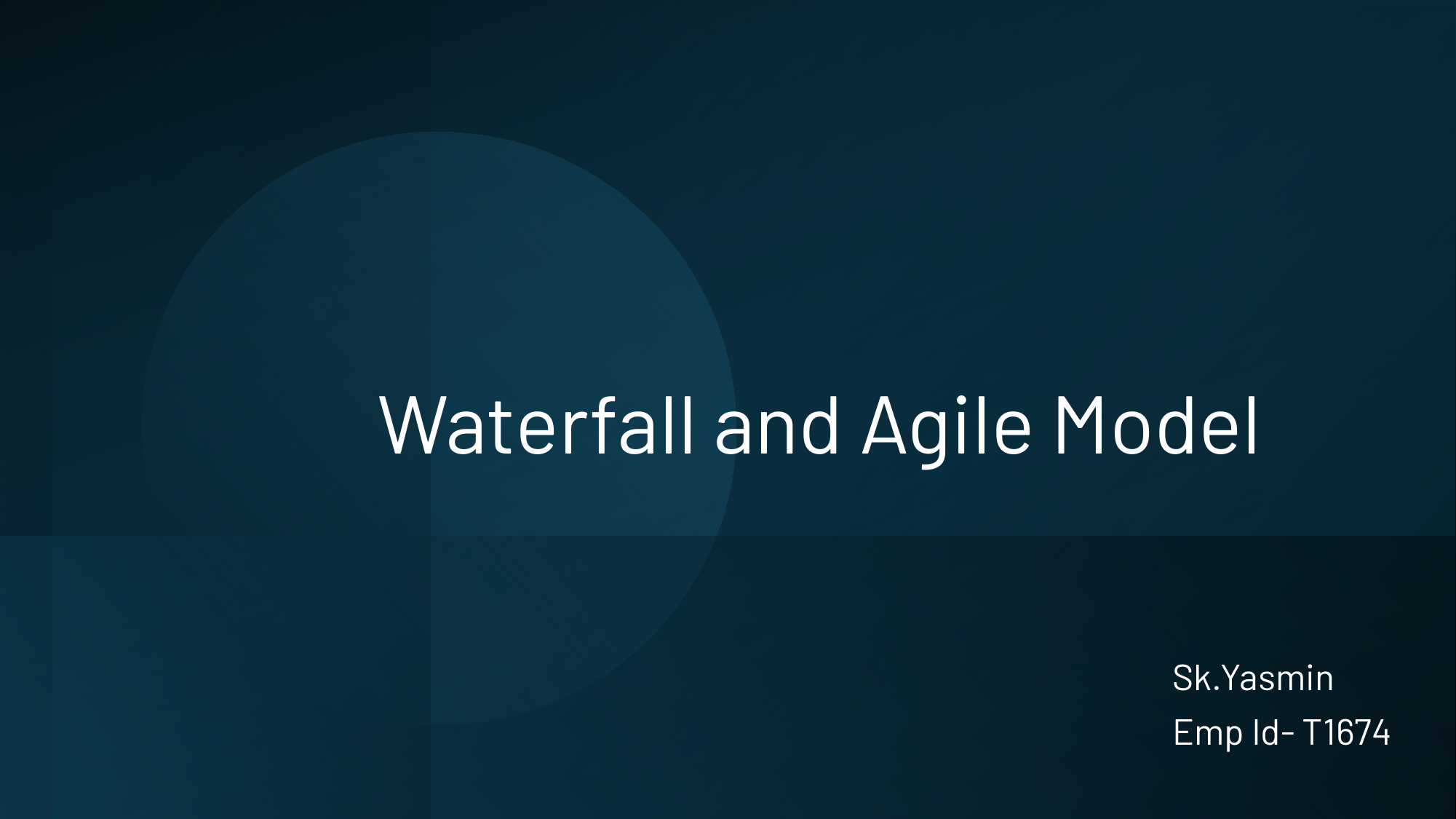

# Waterfall and Agile Model

Sk.Yasmin
Emp Id- T1674